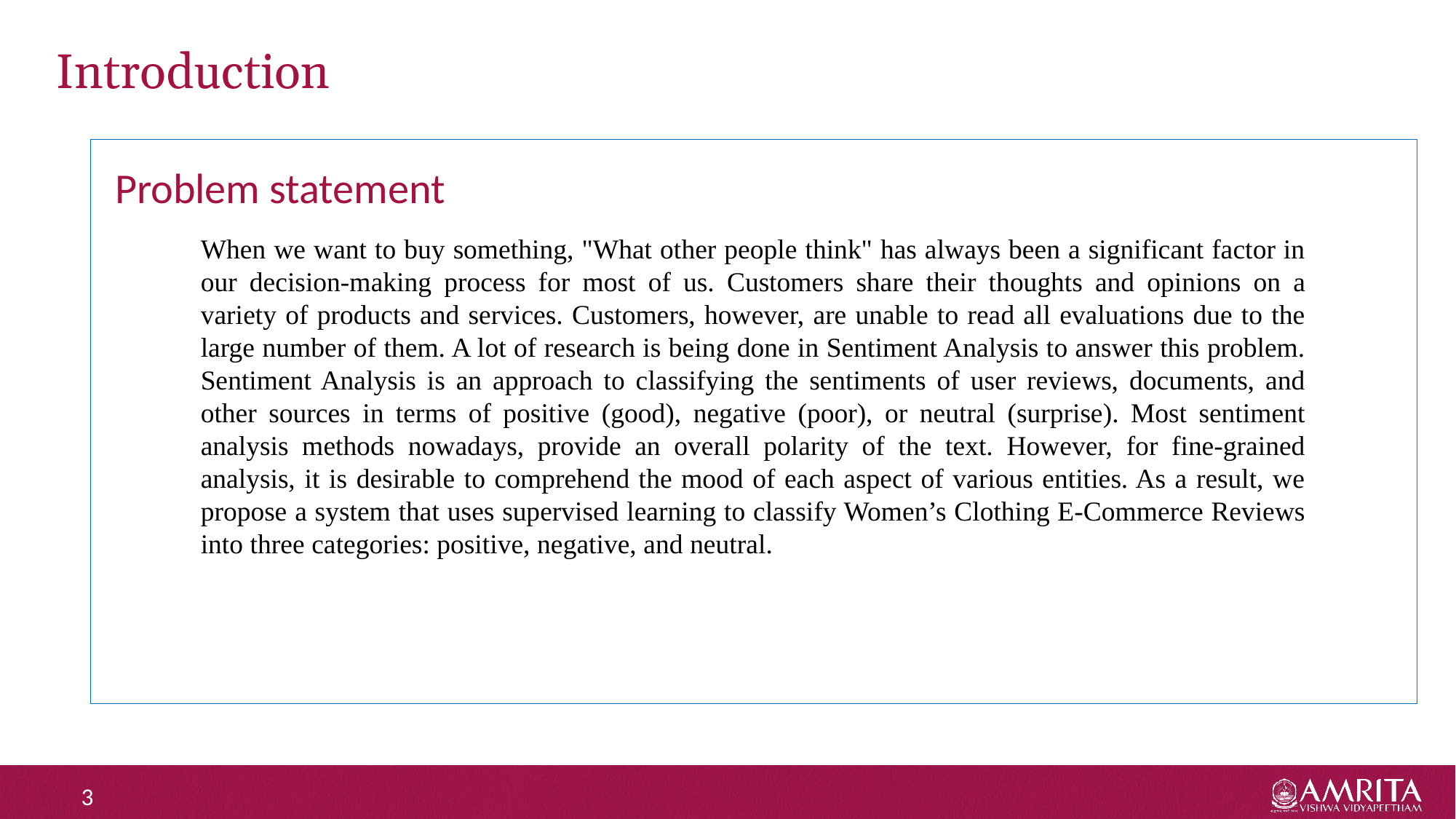

# Introduction

Problem statement
When we want to buy something, "What other people think" has always been a significant factor in our decision-making process for most of us. Customers share their thoughts and opinions on a variety of products and services. Customers, however, are unable to read all evaluations due to the large number of them. A lot of research is being done in Sentiment Analysis to answer this problem. Sentiment Analysis is an approach to classifying the sentiments of user reviews, documents, and other sources in terms of positive (good), negative (poor), or neutral (surprise). Most sentiment analysis methods nowadays, provide an overall polarity of the text. However, for fine-grained analysis, it is desirable to comprehend the mood of each aspect of various entities. As a result, we propose a system that uses supervised learning to classify Women’s Clothing E-Commerce Reviews into three categories: positive, negative, and neutral.
3